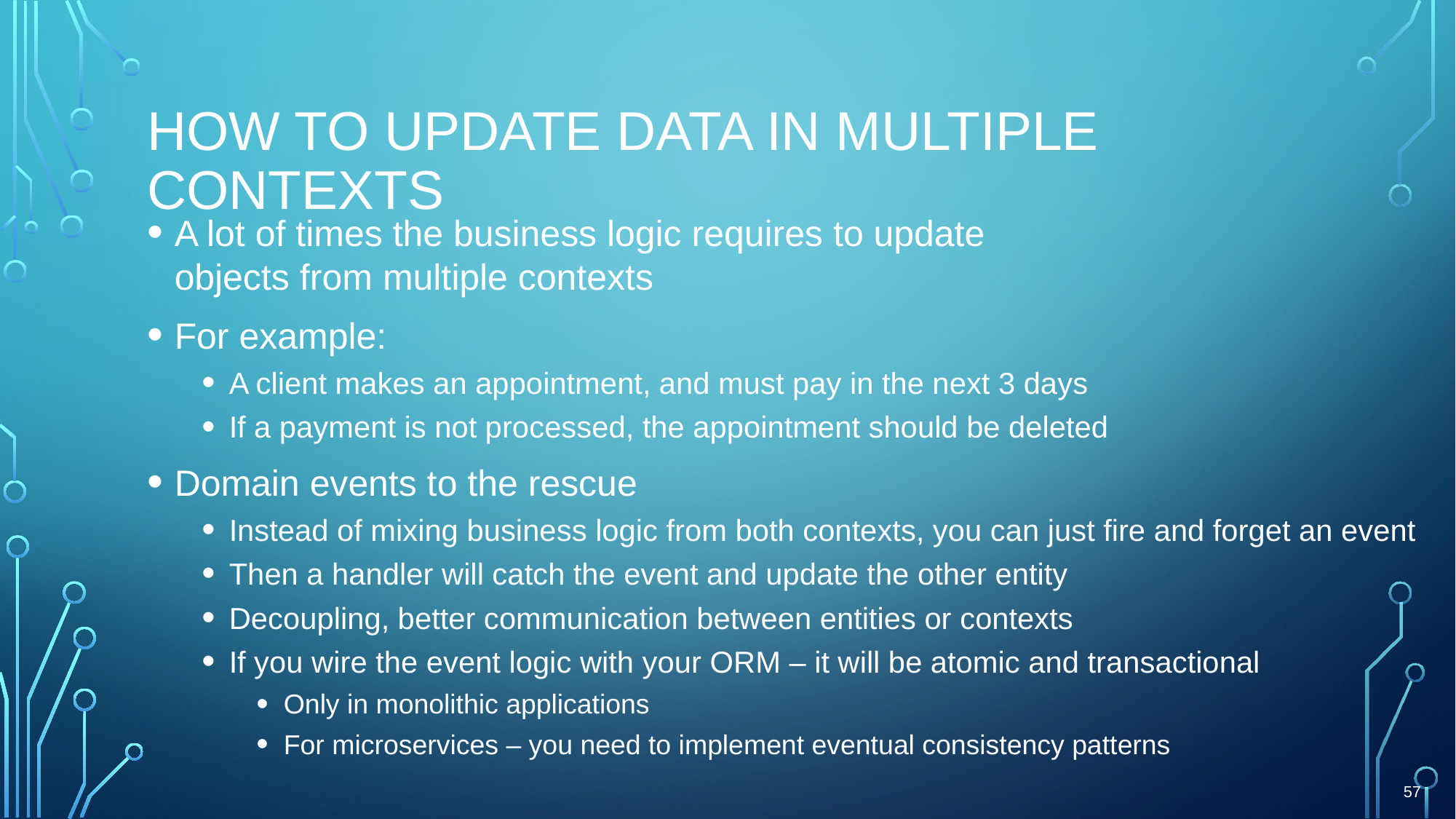

# How to update data in multiple contexts
A lot of times the business logic requires to update
objects from multiple contexts
For example:
A client makes an appointment, and must pay in the next 3 days
If a payment is not processed, the appointment should be deleted
Domain events to the rescue
Instead of mixing business logic from both contexts, you can just fire and forget an event
Then a handler will catch the event and update the other entity
Decoupling, better communication between entities or contexts
If you wire the event logic with your ORM – it will be atomic and transactional
Only in monolithic applications
For microservices – you need to implement eventual consistency patterns
57